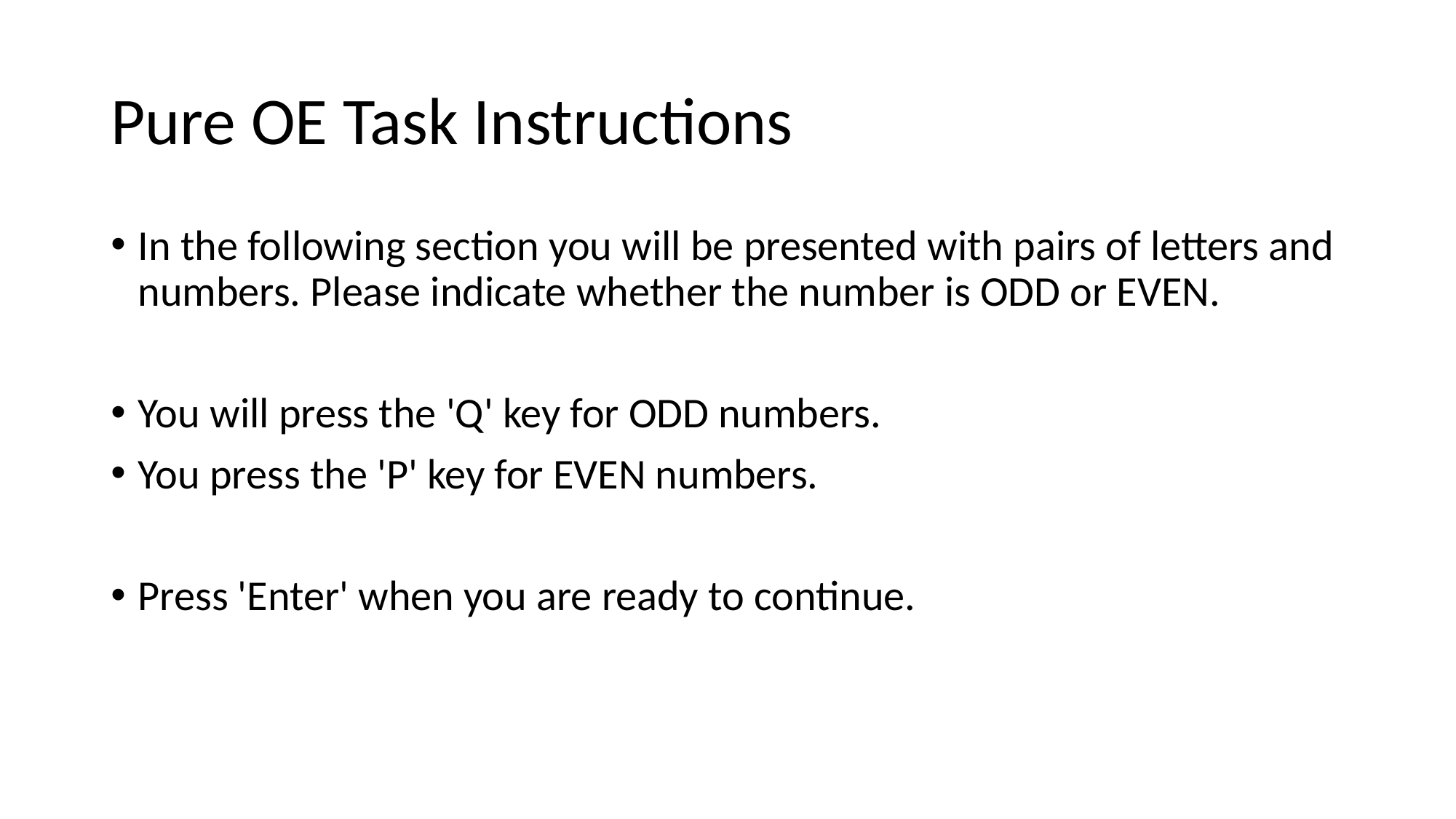

# Pure OE Task Instructions
In the following section you will be presented with pairs of letters and numbers. Please indicate whether the number is ODD or EVEN.

You will press the 'Q' key for ODD numbers.
You press the 'P' key for EVEN numbers.

Press 'Enter' when you are ready to continue.